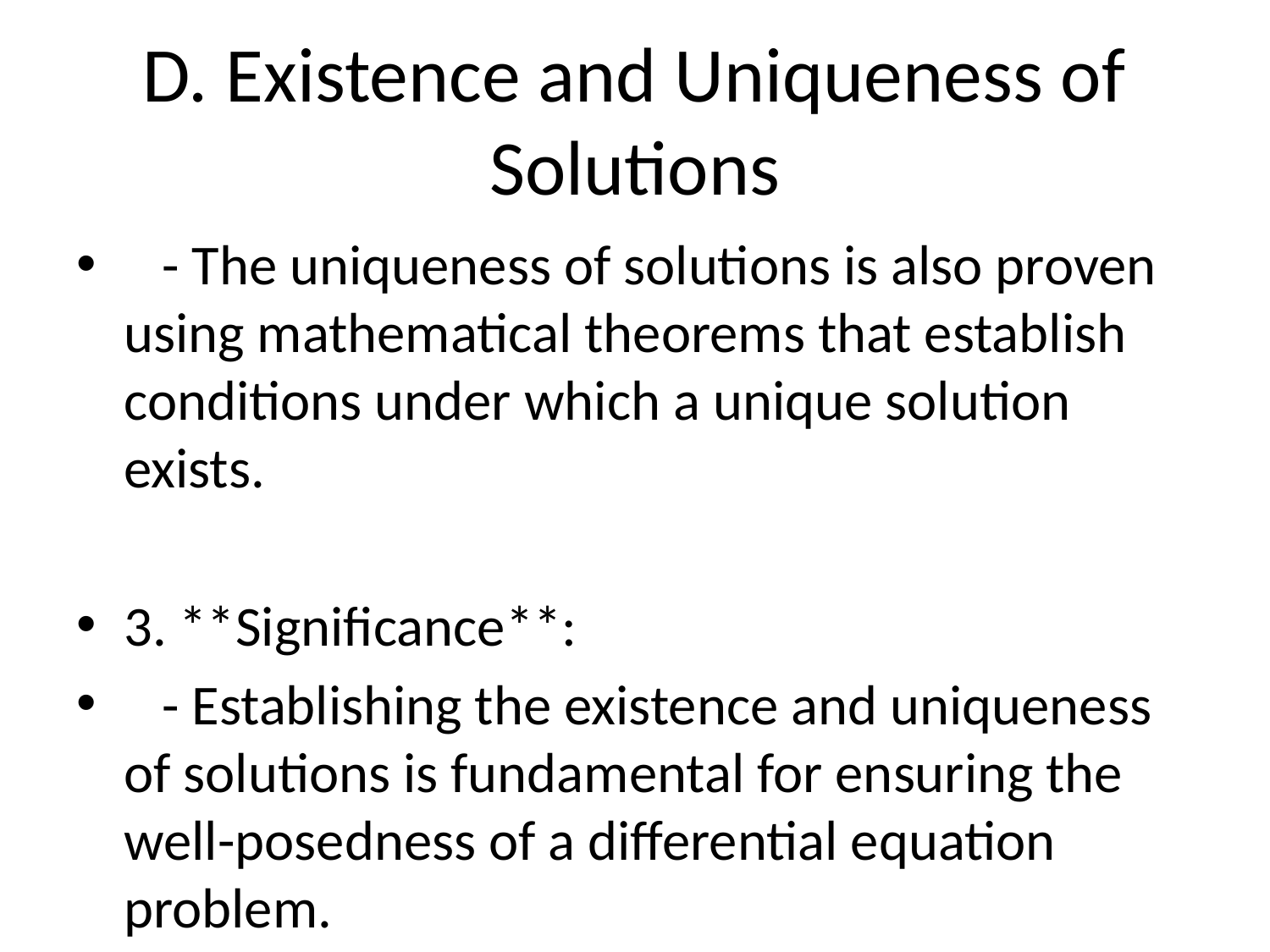

# D. Existence and Uniqueness of Solutions
   - The uniqueness of solutions is also proven using mathematical theorems that establish conditions under which a unique solution exists.

3. **Significance**:
   - Establishing the existence and uniqueness of solutions is fundamental for ensuring the well-posedness of a differential equation problem.